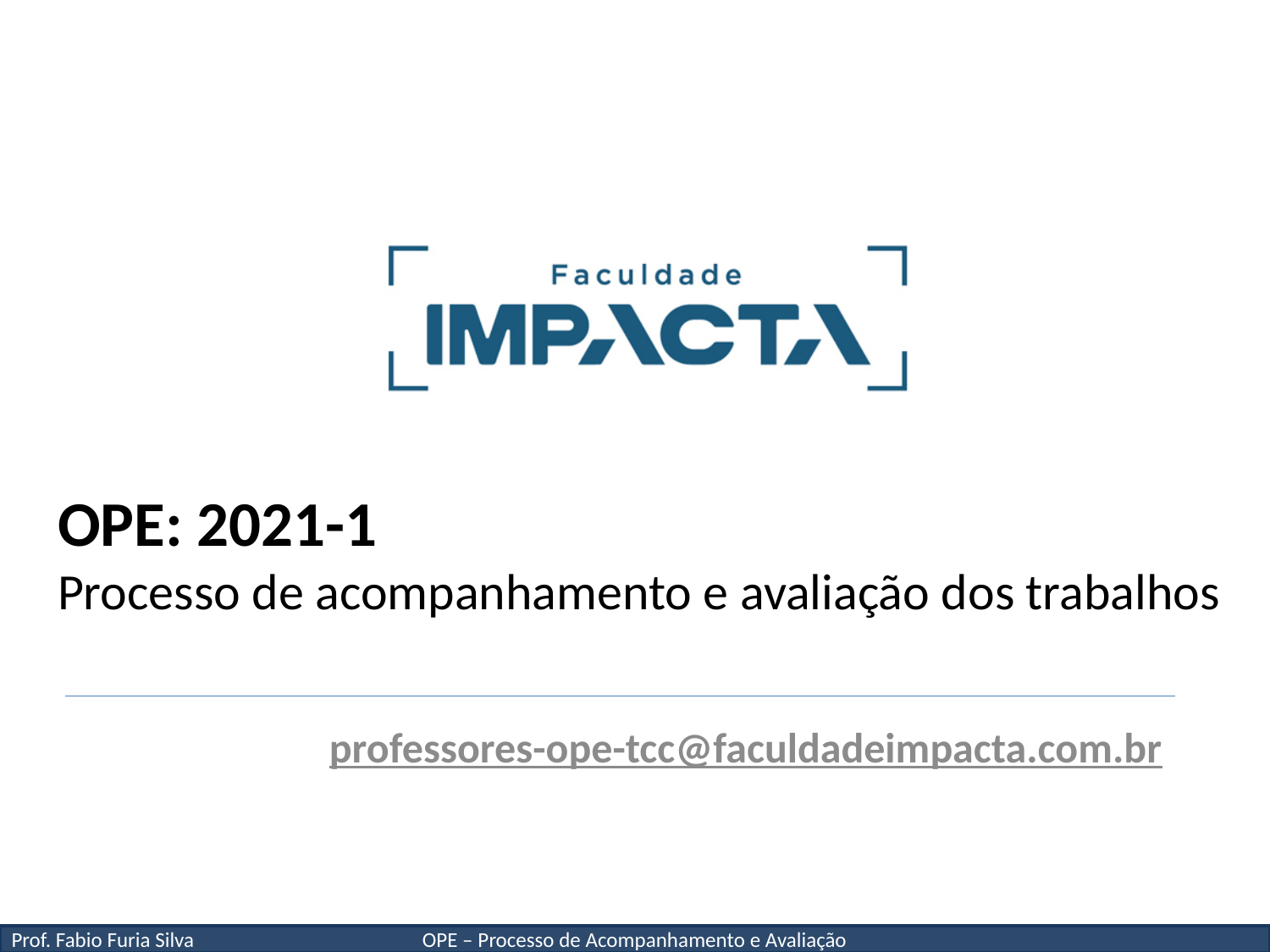

# OPE: 2021-1 Processo de acompanhamento e avaliação dos trabalhos
professores-ope-tcc@faculdadeimpacta.com.br